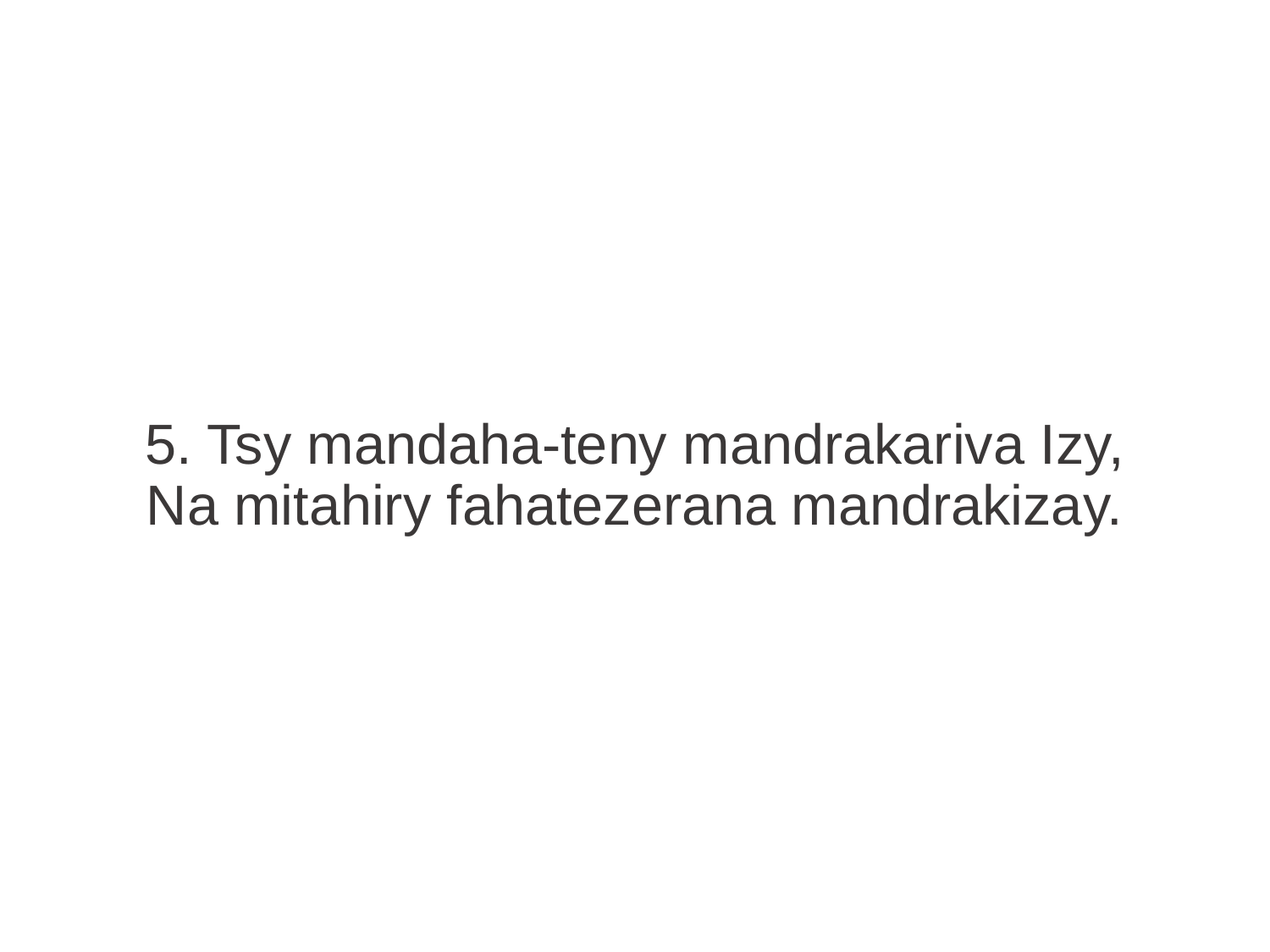

5. Tsy mandaha-teny mandrakariva Izy,
Na mitahiry fahatezerana mandrakizay.